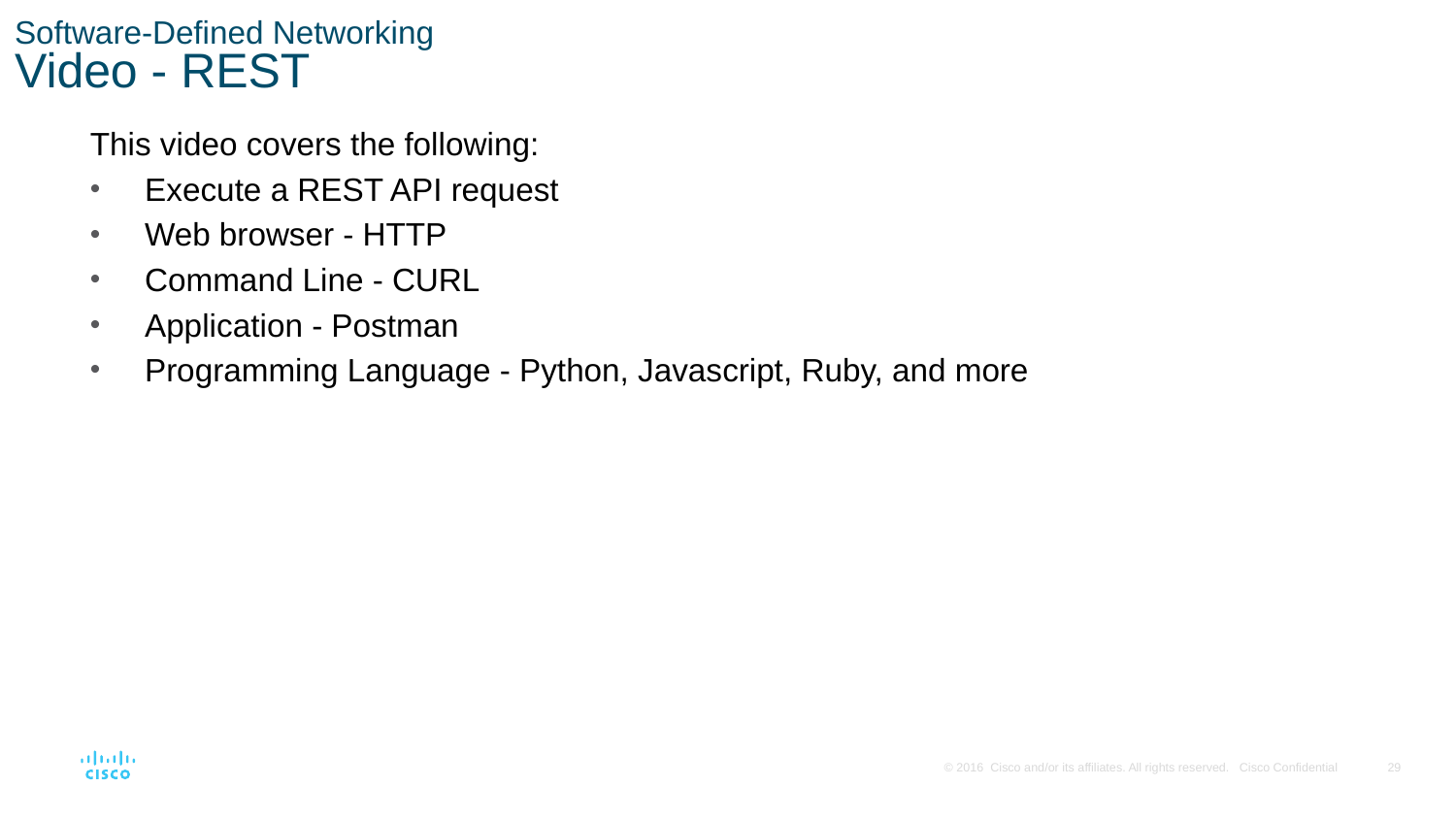

# Software-Defined Networking Video - REST
This video covers the following:
Execute a REST API request
Web browser - HTTP
Command Line - CURL
Application - Postman
Programming Language - Python, Javascript, Ruby, and more